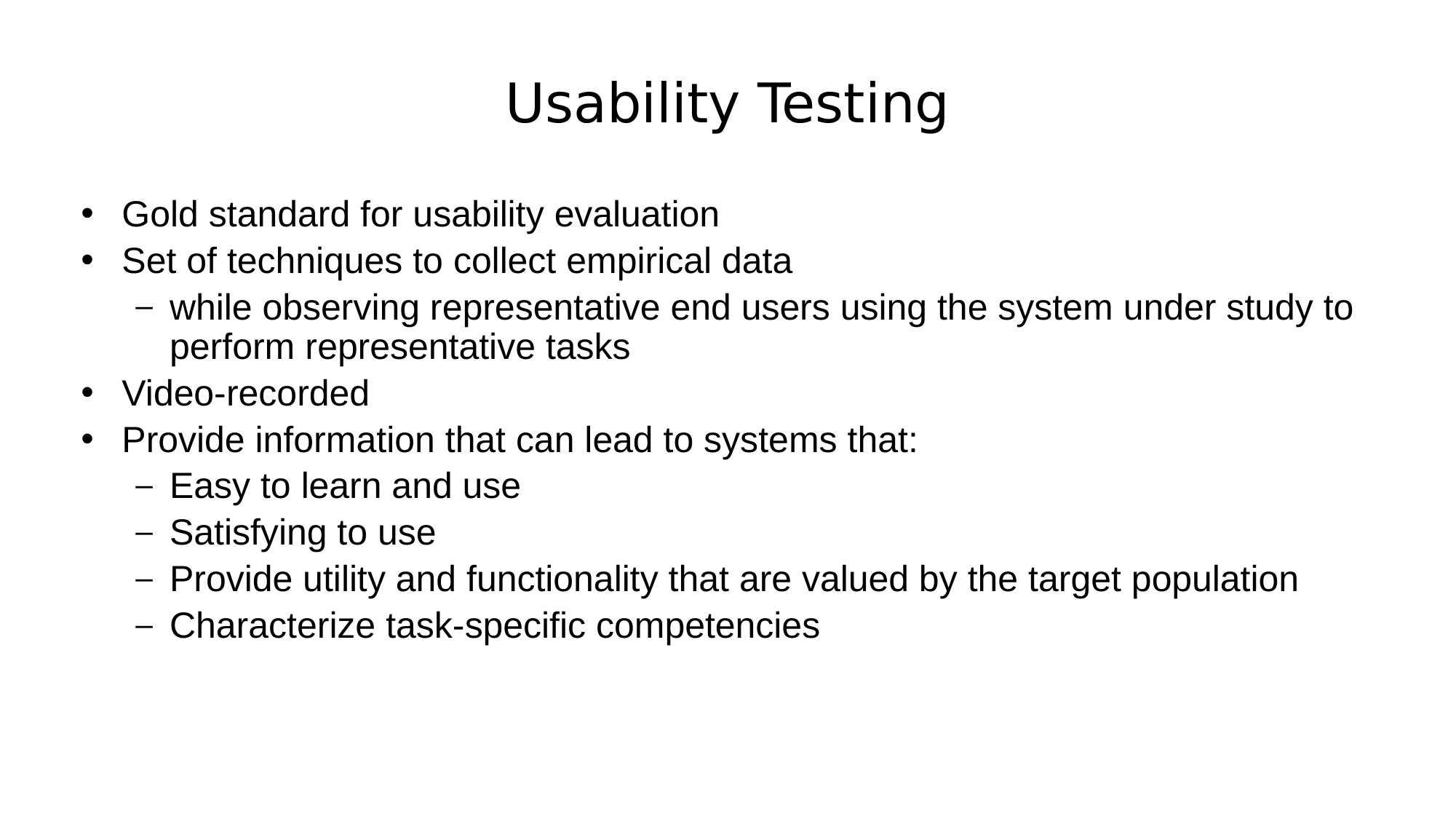

# Usability Testing
Gold standard for usability evaluation
Set of techniques to collect empirical data
while observing representative end users using the system under study to perform representative tasks
Video-recorded
Provide information that can lead to systems that:
Easy to learn and use
Satisfying to use
Provide utility and functionality that are valued by the target population
Characterize task-specific competencies